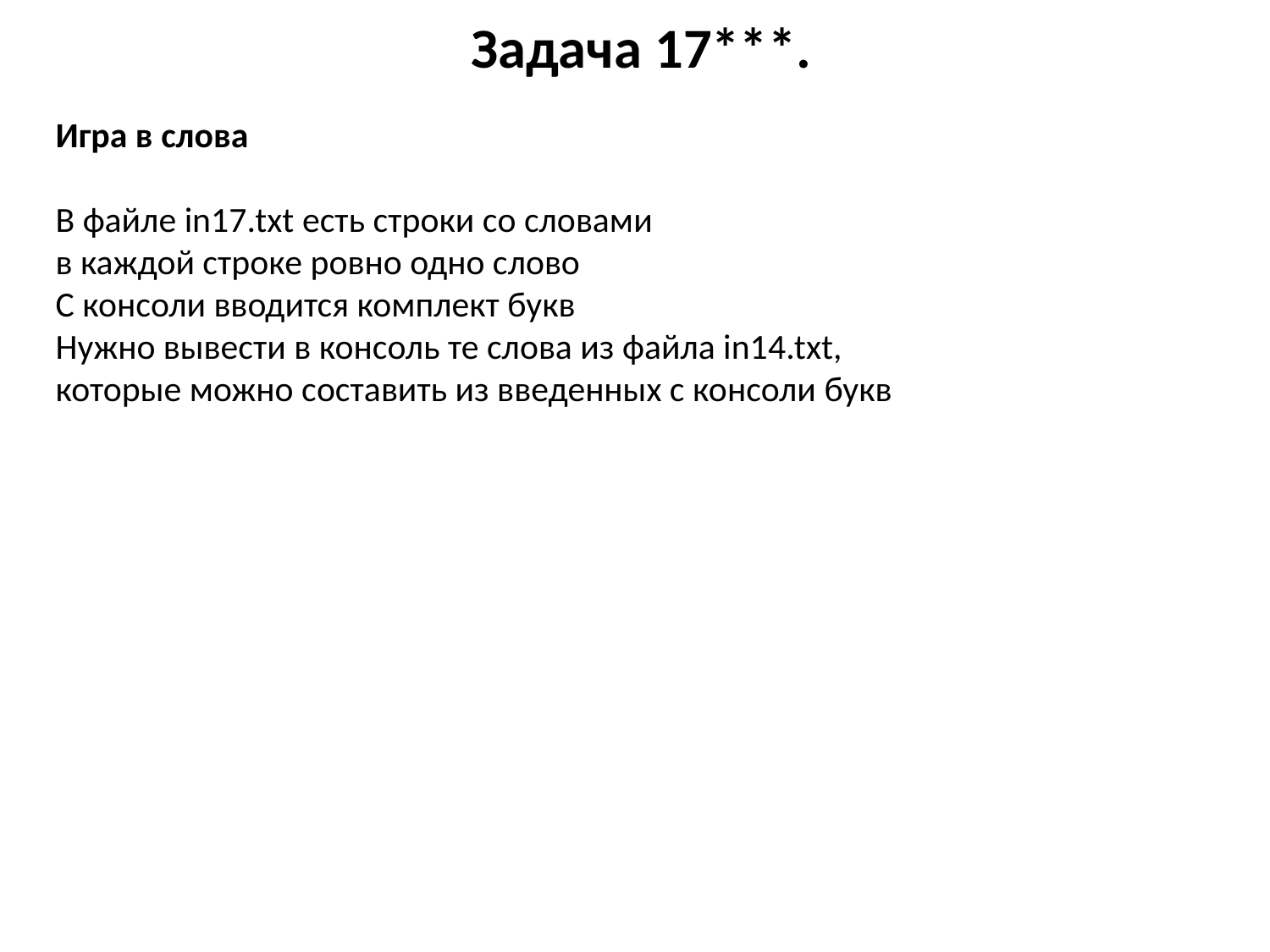

# Задача 17***.
 Игра в слова

 В файле in17.txt есть строки со словами
 в каждой строке ровно одно слово
 С консоли вводится комплект букв
 Нужно вывести в консоль те слова из файла in14.txt,
 которые можно составить из введенных с консоли букв